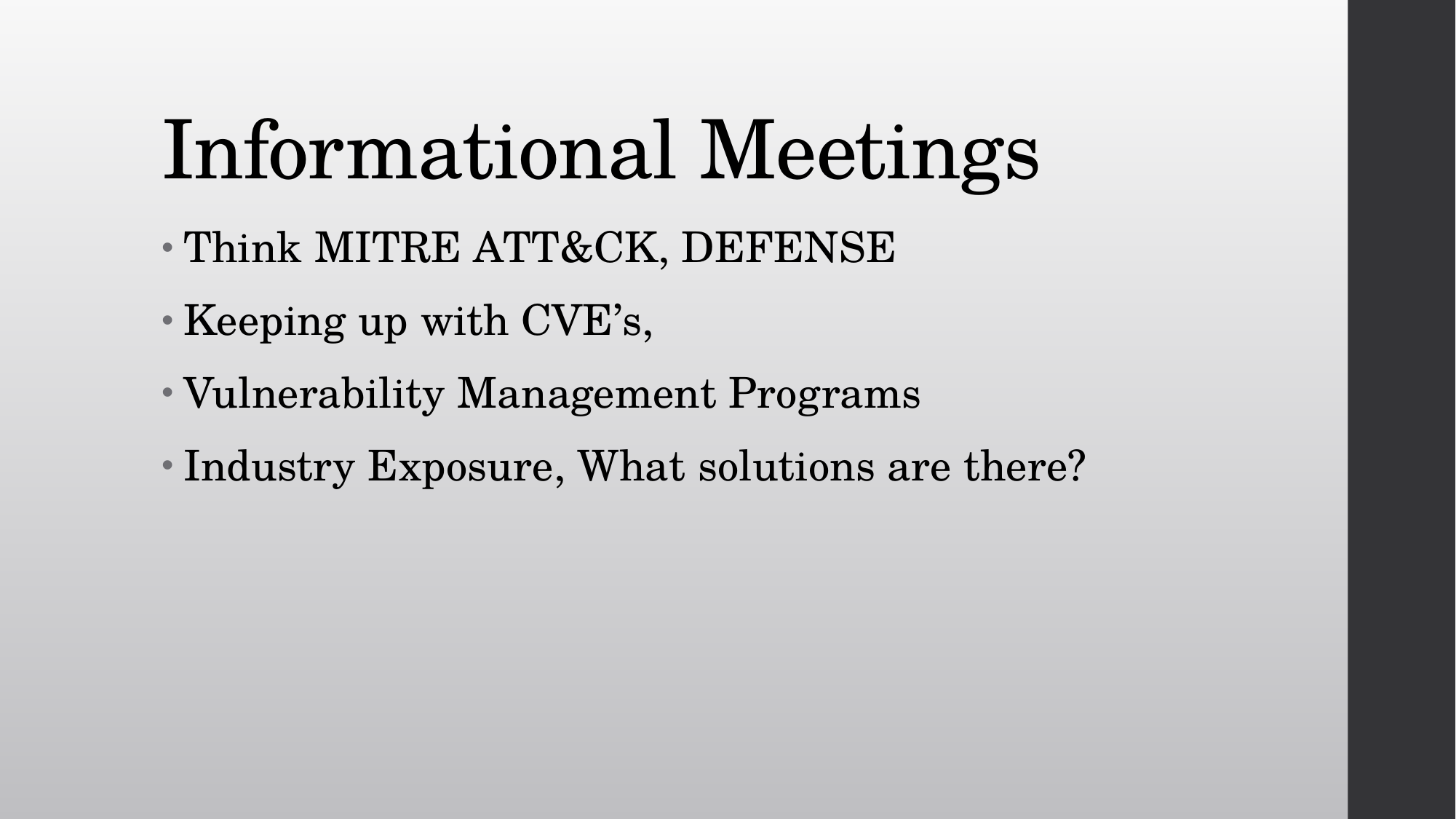

# Informational Meetings
Think MITRE ATT&CK, DEFENSE
Keeping up with CVE’s,
Vulnerability Management Programs
Industry Exposure, What solutions are there?